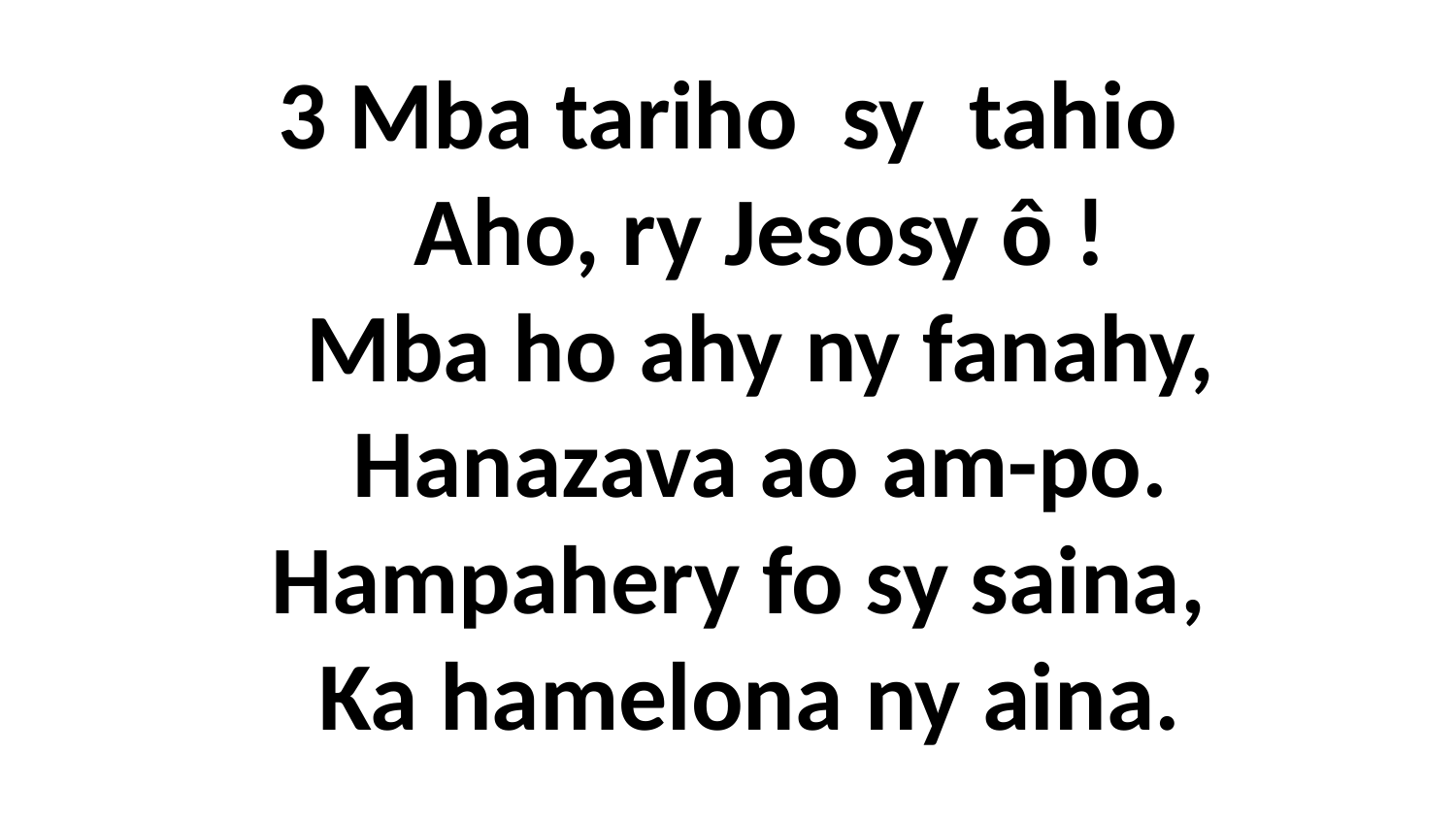

3 Mba tariho  sy  tahio
   Aho, ry Jesosy ô !
   Mba ho ahy ny fanahy,
   Hanazava ao am-po.
 Hampahery fo sy saina,
  Ka hamelona ny aina.